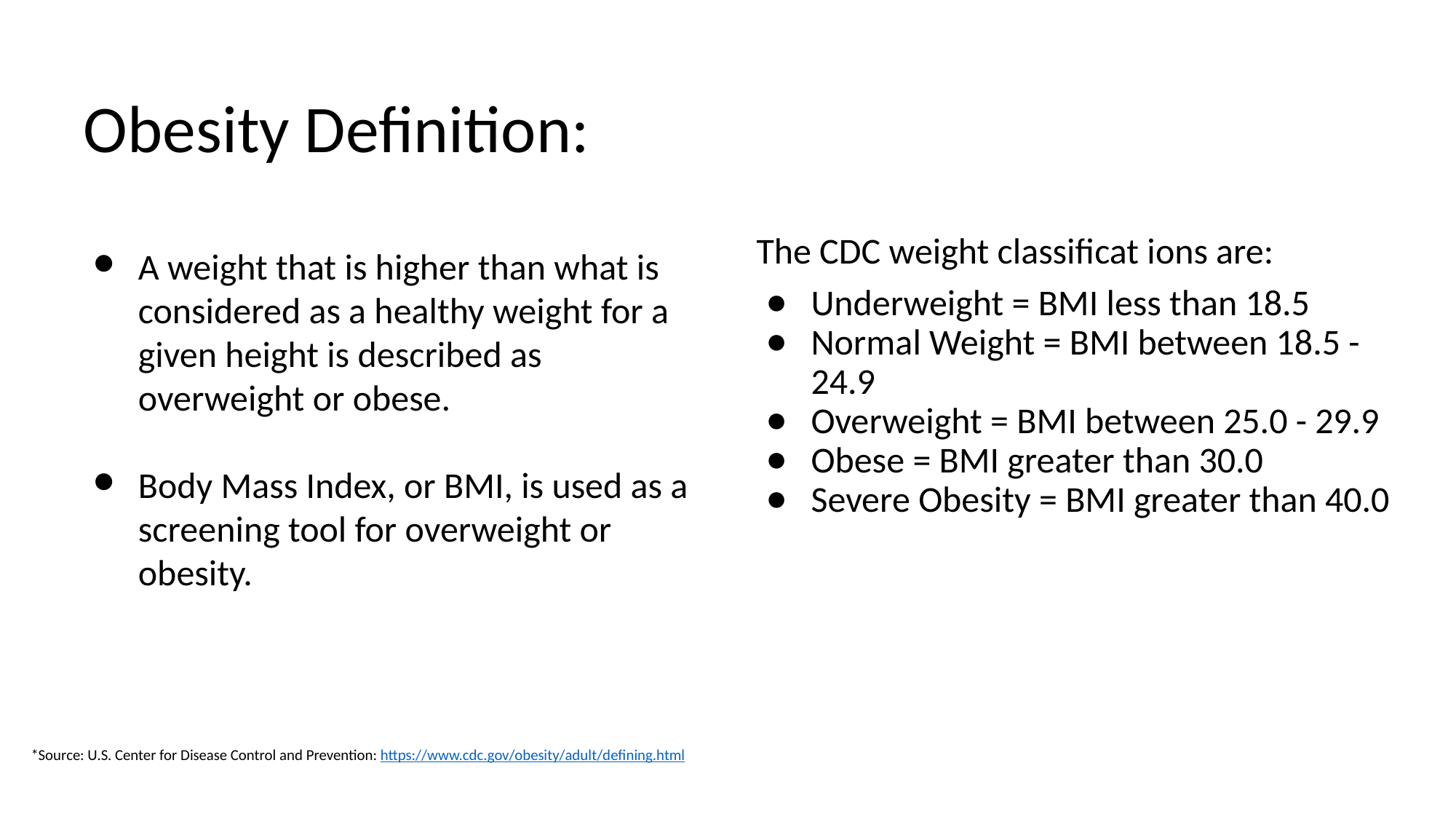

# Obesity Definition:
The CDC weight classificat ions are:
Underweight = BMI less than 18.5
Normal Weight = BMI between 18.5 - 24.9
Overweight = BMI between 25.0 - 29.9
Obese = BMI greater than 30.0
Severe Obesity = BMI greater than 40.0

A weight that is higher than what is considered as a healthy weight for a given height is described as overweight or obese.

Body Mass Index, or BMI, is used as a screening tool for overweight or obesity.

*Source: U.S. Center for Disease Control and Prevention: https://www.cdc.gov/obesity/adult/defining.html